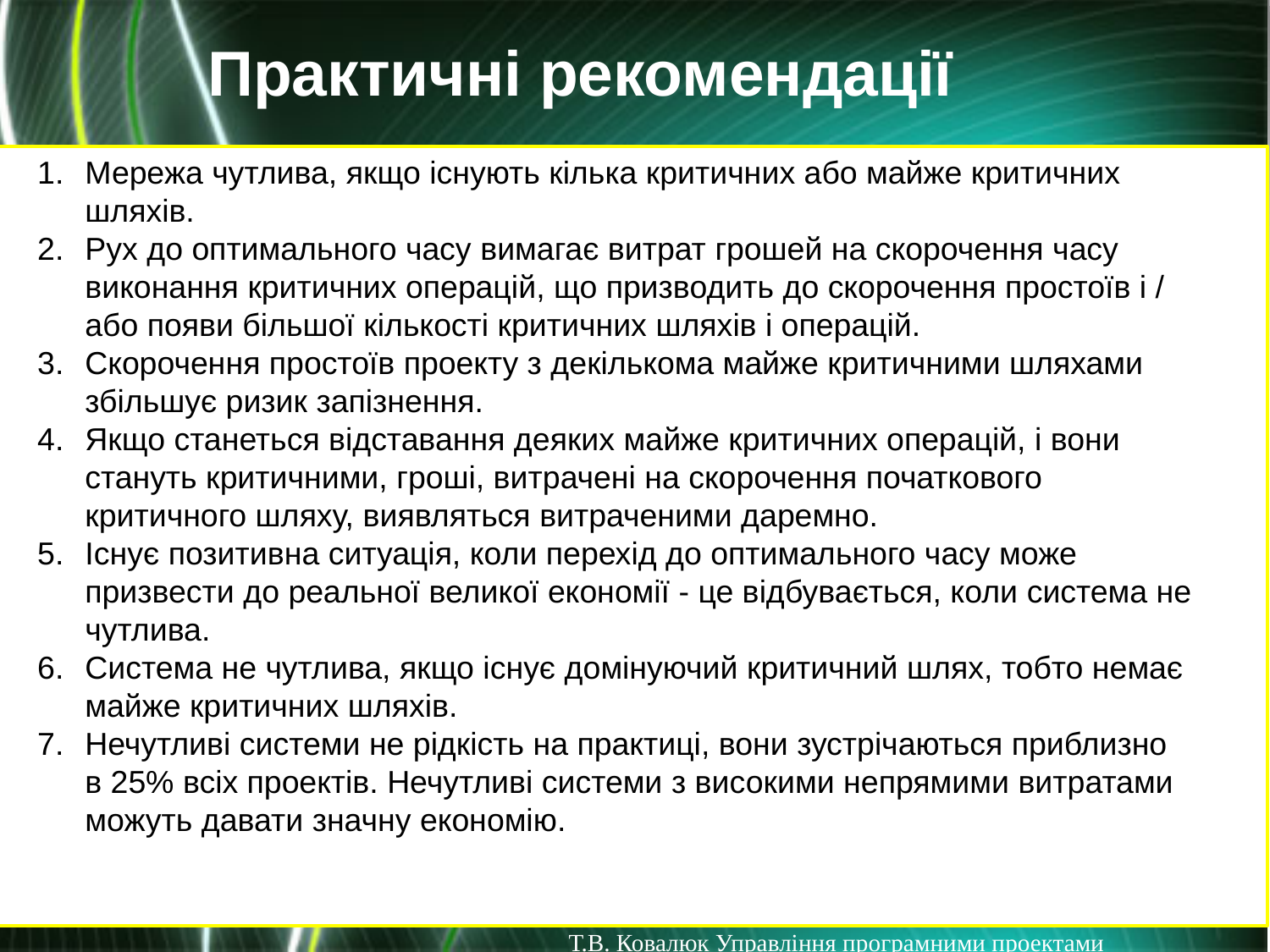

Практичні рекомендації
Мережа чутлива, якщо існують кілька критичних або майже критичних шляхів.
Рух до оптимального часу вимагає витрат грошей на скорочення часу виконання критичних операцій, що призводить до скорочення простоїв і / або появи більшої кількості критичних шляхів і операцій.
Скорочення простоїв проекту з декількома майже критичними шляхами збільшує ризик запізнення.
Якщо станеться відставання деяких майже критичних операцій, і вони стануть критичними, гроші, витрачені на скорочення початкового критичного шляху, виявляться витраченими даремно.
Існує позитивна ситуація, коли перехід до оптимального часу може призвести до реальної великої економії - це відбувається, коли система не чутлива.
Система не чутлива, якщо існує домінуючий критичний шлях, тобто немає майже критичних шляхів.
Нечутливі системи не рідкість на практиці, вони зустрічаються приблизно в 25% всіх проектів. Нечутливі системи з високими непрямими витратами можуть давати значну економію.